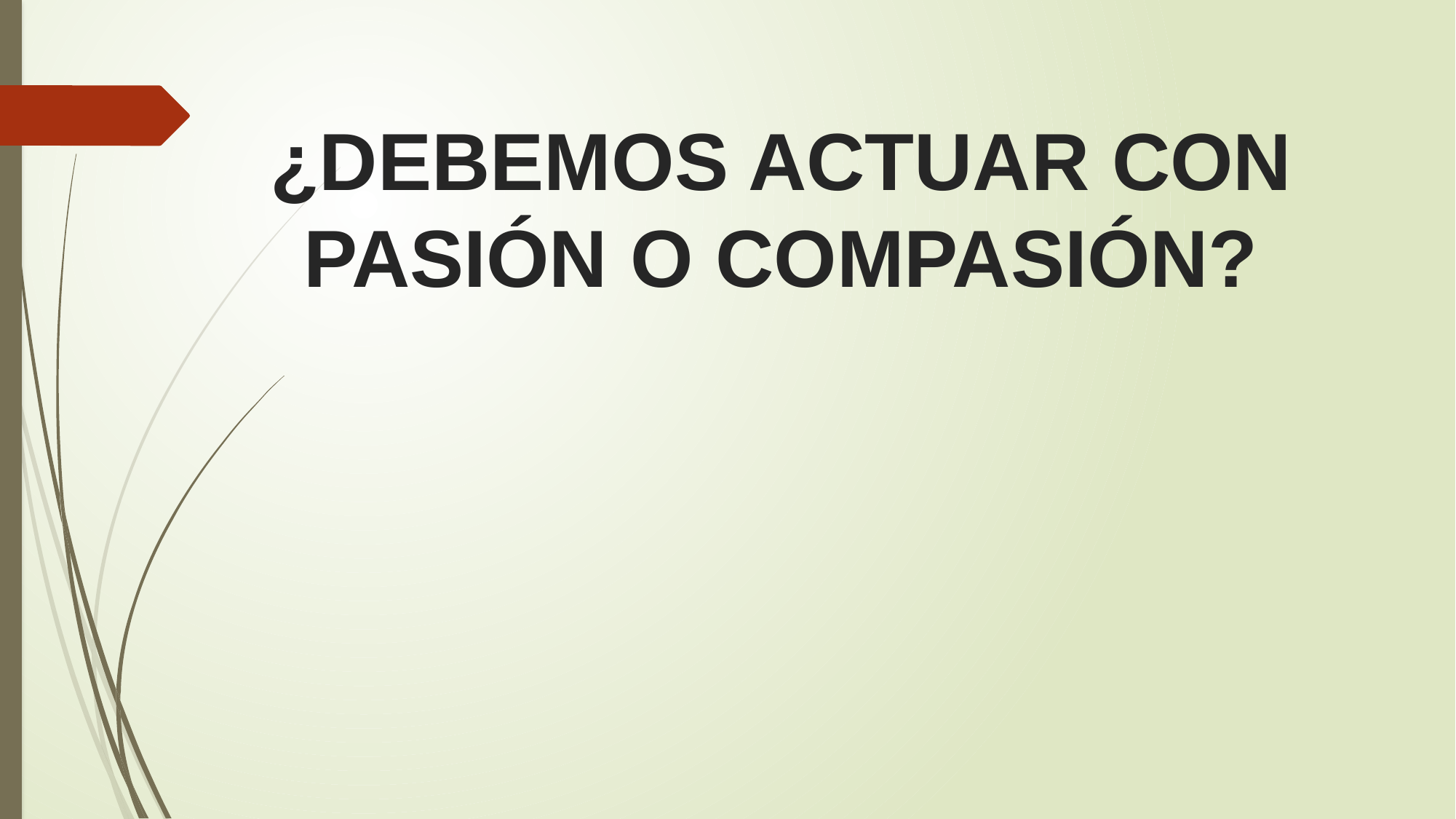

# ¿DEBEMOS ACTUAR CON PASIÓN O COMPASIÓN?